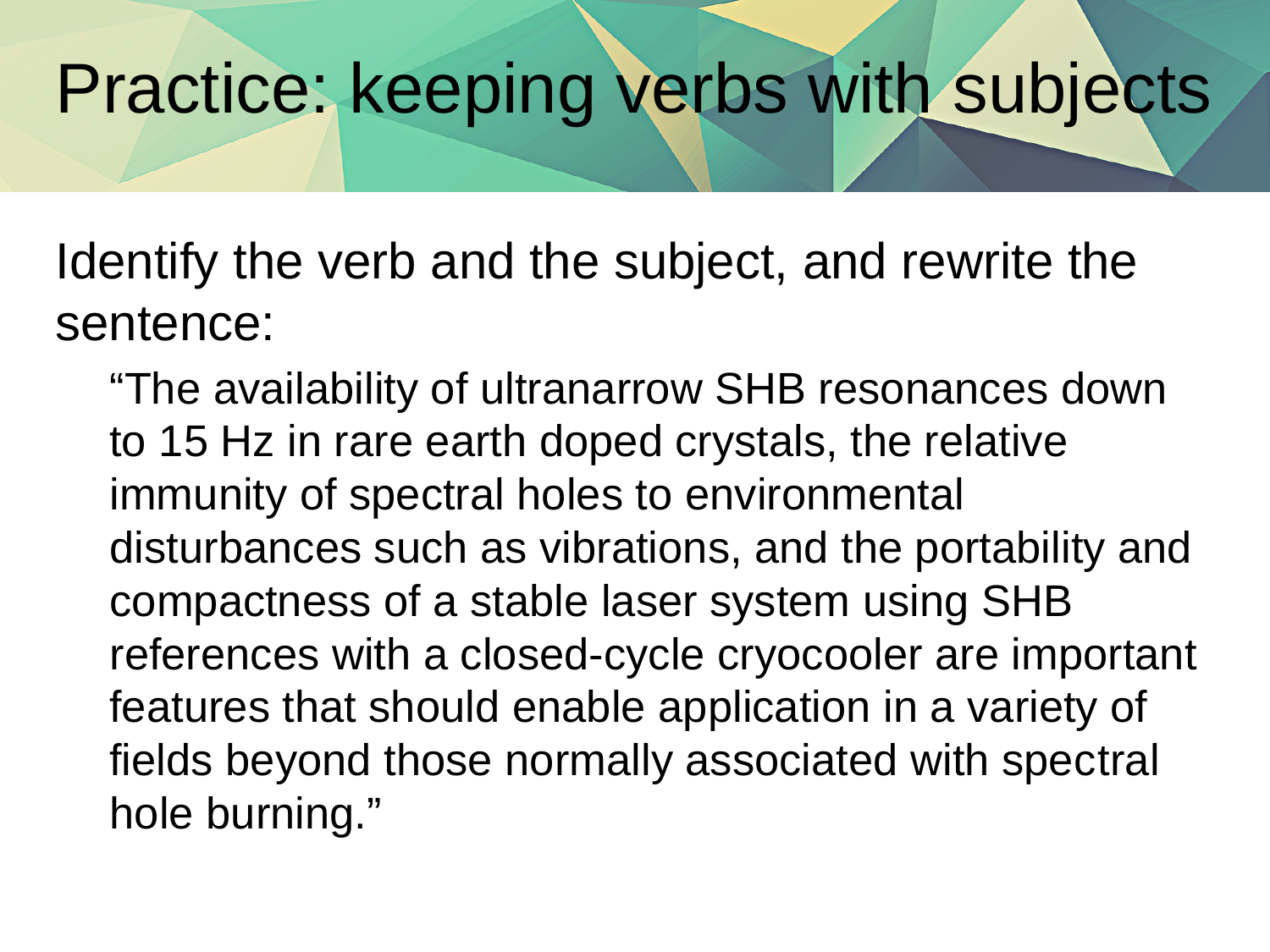

# Practice: keeping verbs with subjects
Identify the verb and the subject, and rewrite the sentence:
“The availability of ultranarrow SHB resonances down to 15 Hz in rare earth doped crystals, the relative immunity of spectral holes to environmental disturbances such as vibrations, and the portability and compactness of a stable laser system using SHB references with a closed-cycle cryocooler are important features that should enable application in a variety of fields beyond those normally associated with spec tral hole burning.”